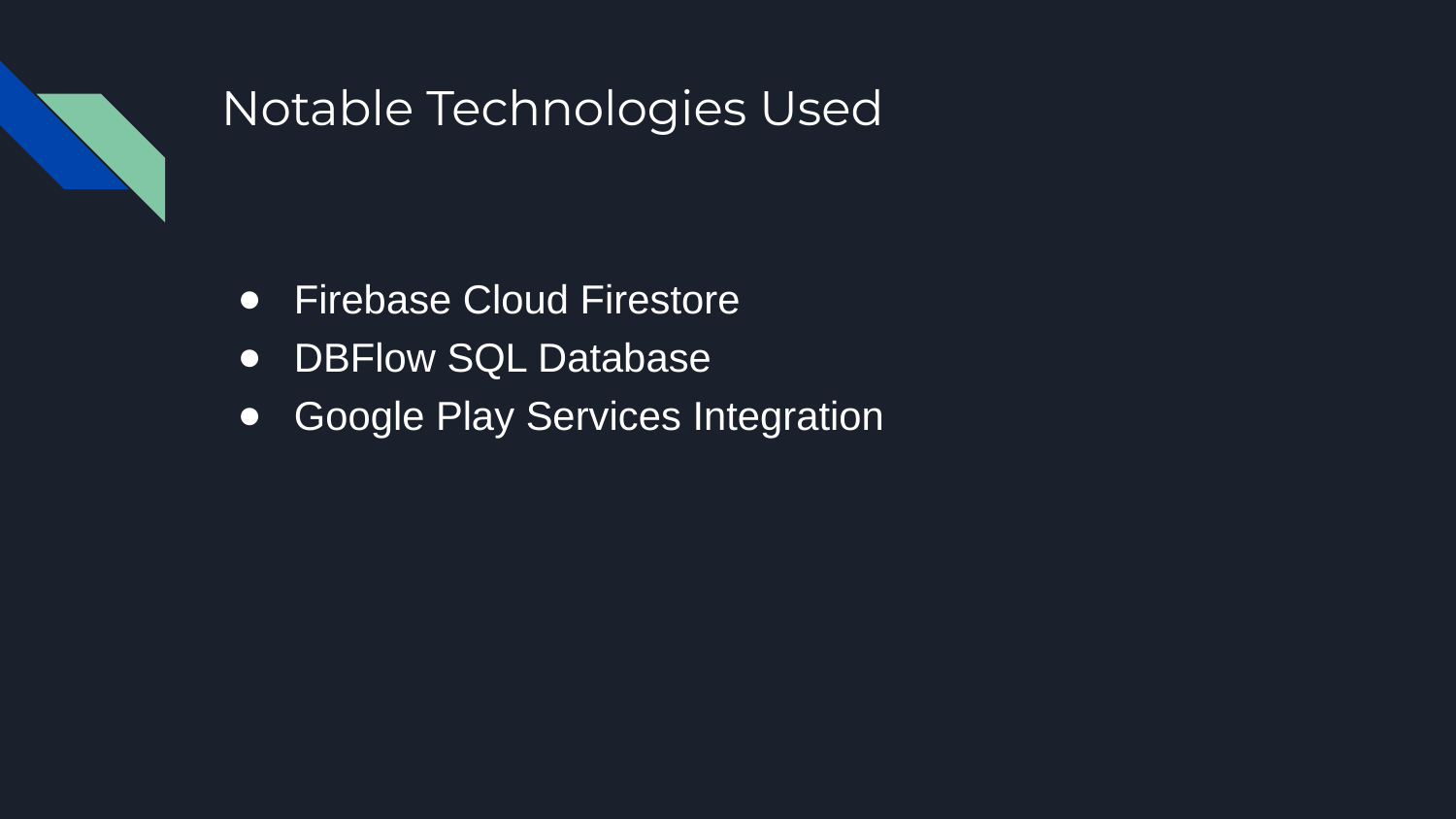

# Notable Technologies Used
Firebase Cloud Firestore
DBFlow SQL Database
Google Play Services Integration